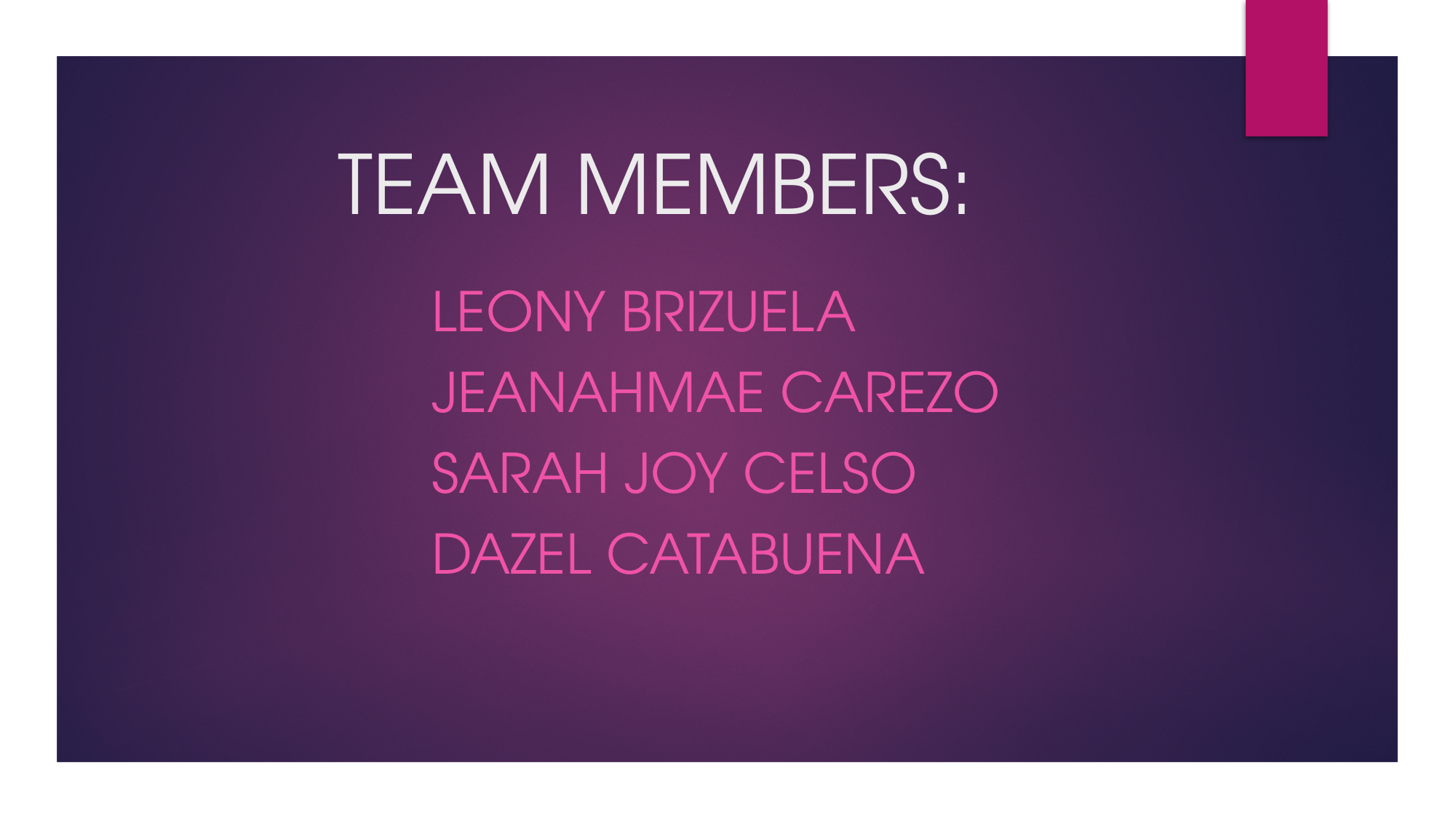

# TEAM MEMBERS:
Leony Brizuela
Jeanahmae carezo
Sarah joy celso
Dazel catabuena